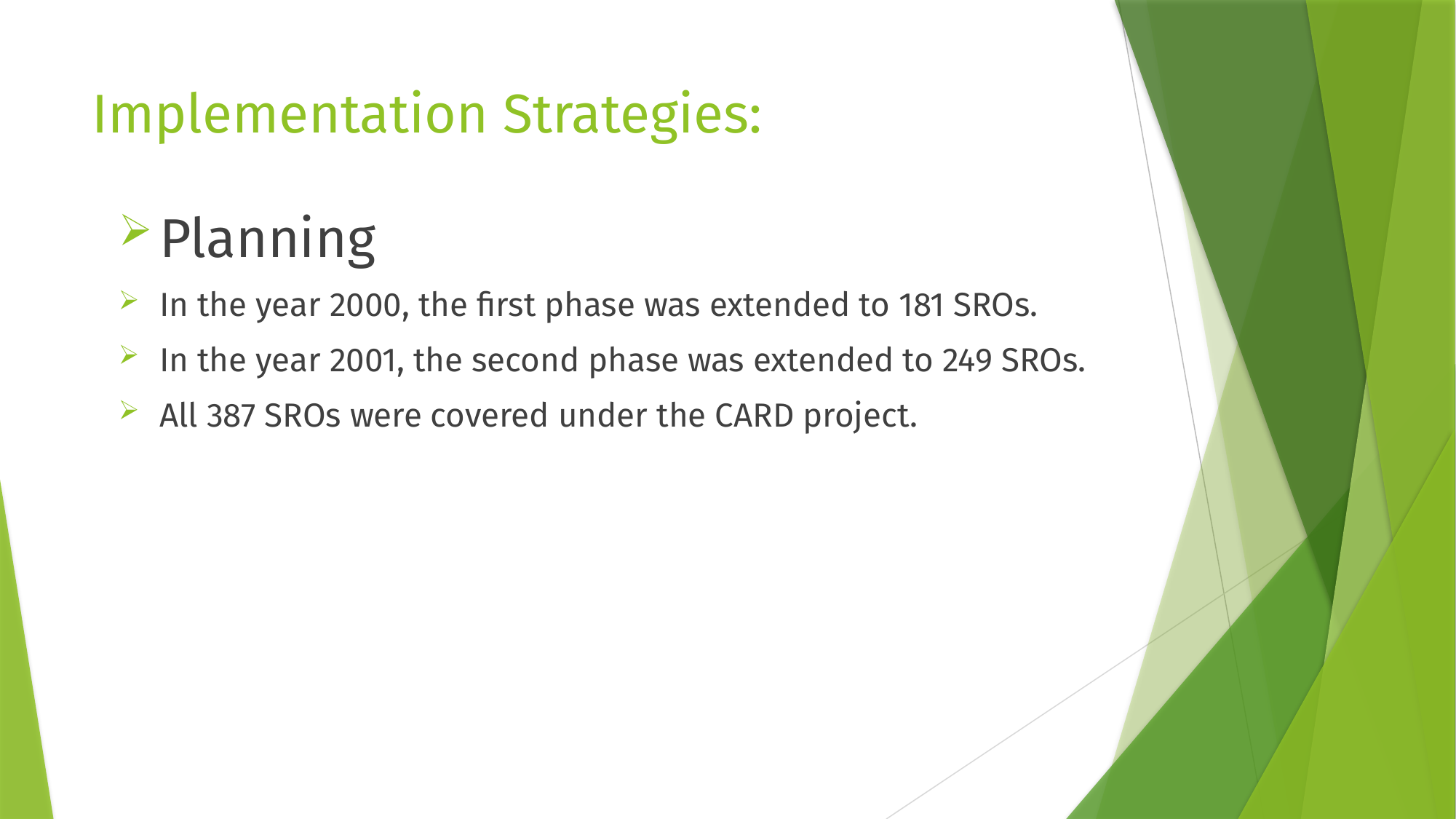

# Implementation Strategies:
Planning
In the year 2000, the first phase was extended to 181 SROs.
In the year 2001, the second phase was extended to 249 SROs.
All 387 SROs were covered under the CARD project.